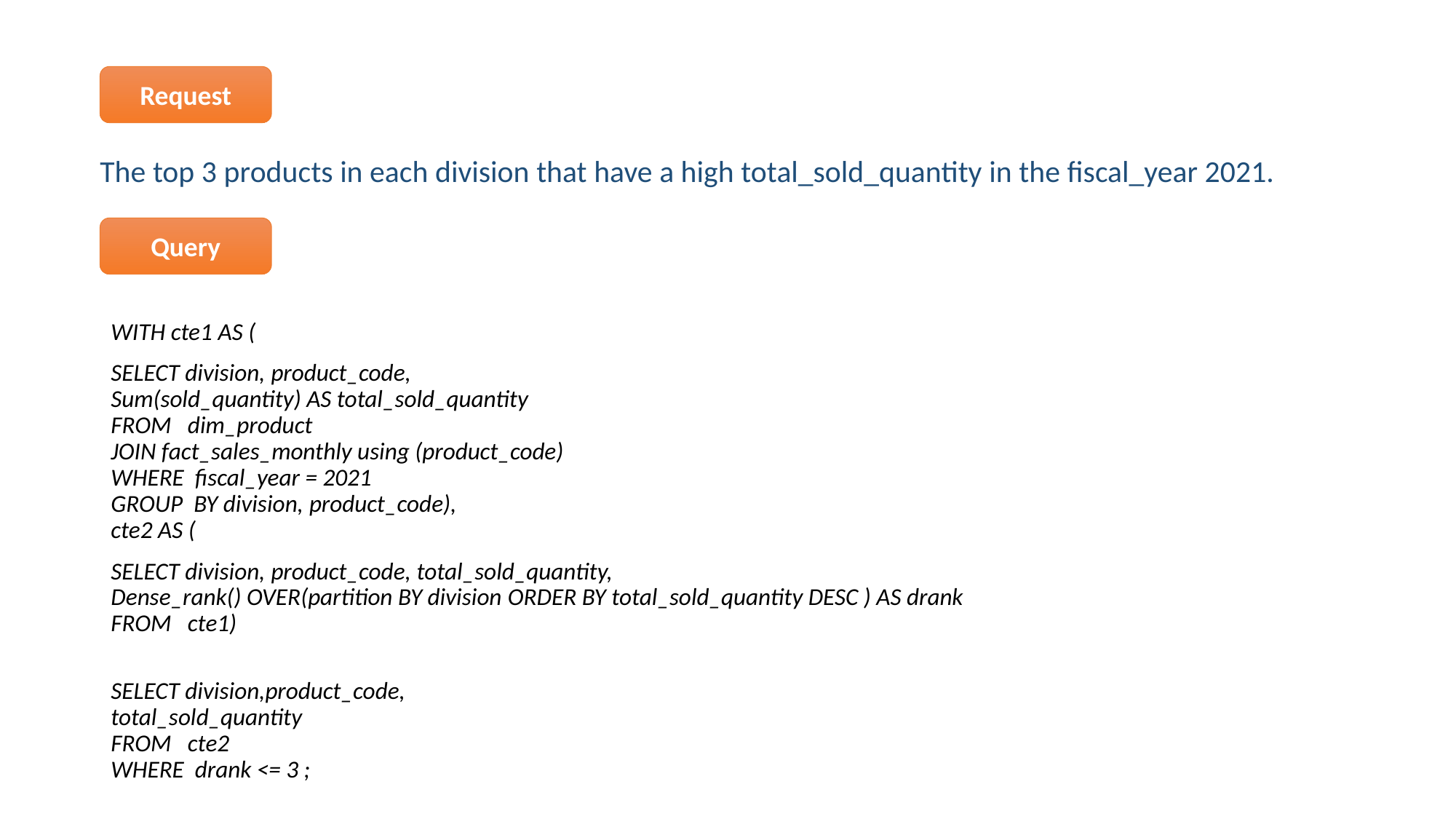

Request
# The top 3 products in each division that have a high total_sold_quantity in the fiscal_year 2021.
Query
WITH cte1 AS (
SELECT division, product_code,
Sum(sold_quantity) AS total_sold_quantity
FROM   dim_product
JOIN fact_sales_monthly using (product_code)
WHERE  fiscal_year = 2021
GROUP  BY division, product_code),
cte2 AS (
SELECT division, product_code, total_sold_quantity,
Dense_rank() OVER(partition BY division ORDER BY total_sold_quantity DESC ) AS drank
FROM   cte1)
SELECT division,product_code,
total_sold_quantity
FROM   cte2
WHERE  drank <= 3 ;